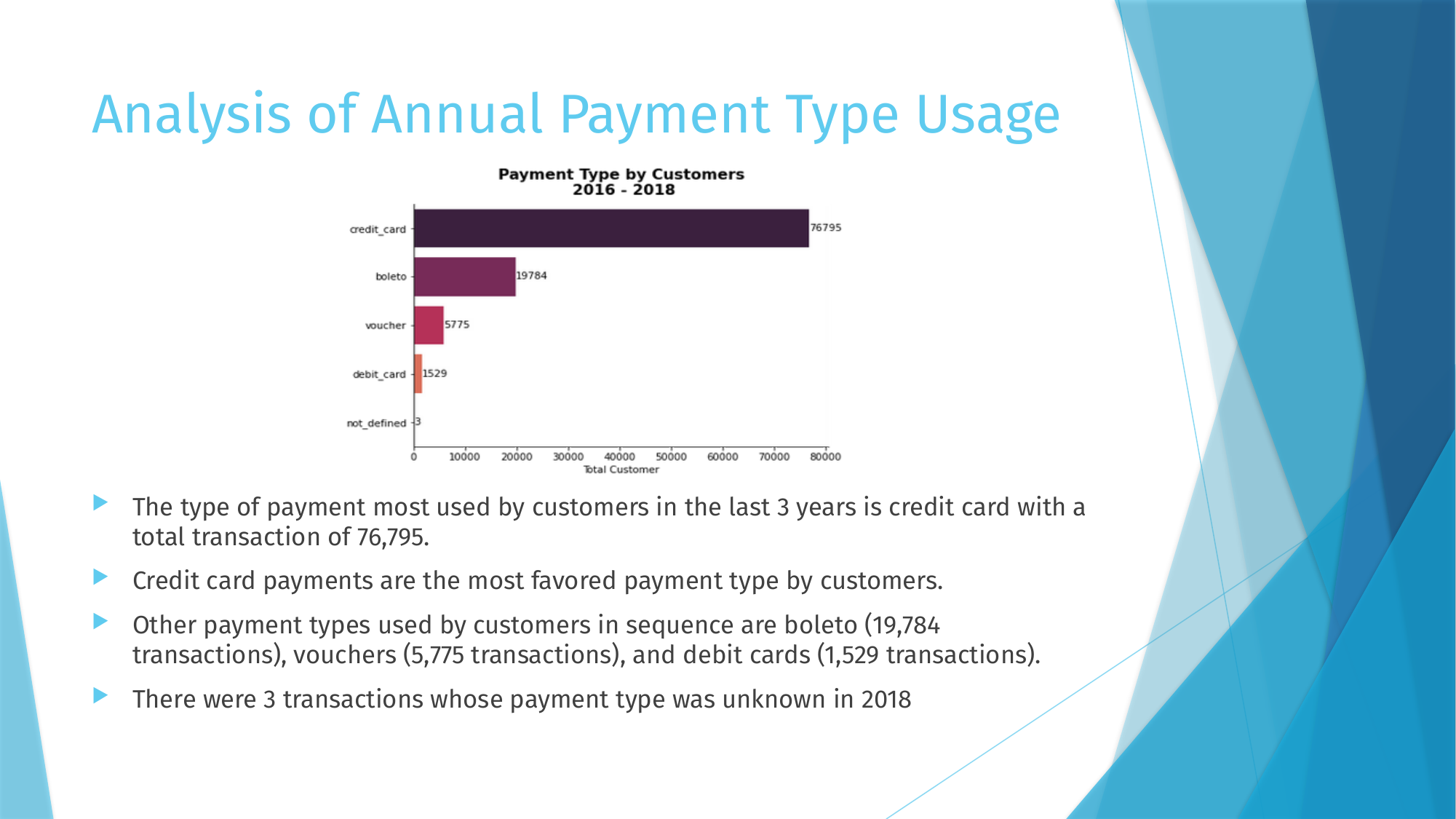

# Analysis of Annual Payment Type Usage

The type of payment most used by customers in the last 3 years is credit card with a total transaction of 76,795.
Credit card payments are the most favored payment type by customers.
Other payment types used by customers in sequence are boleto (19,784 transactions), vouchers (5,775 transactions), and debit cards (1,529 transactions).
There were 3 transactions whose payment type was unknown in 2018